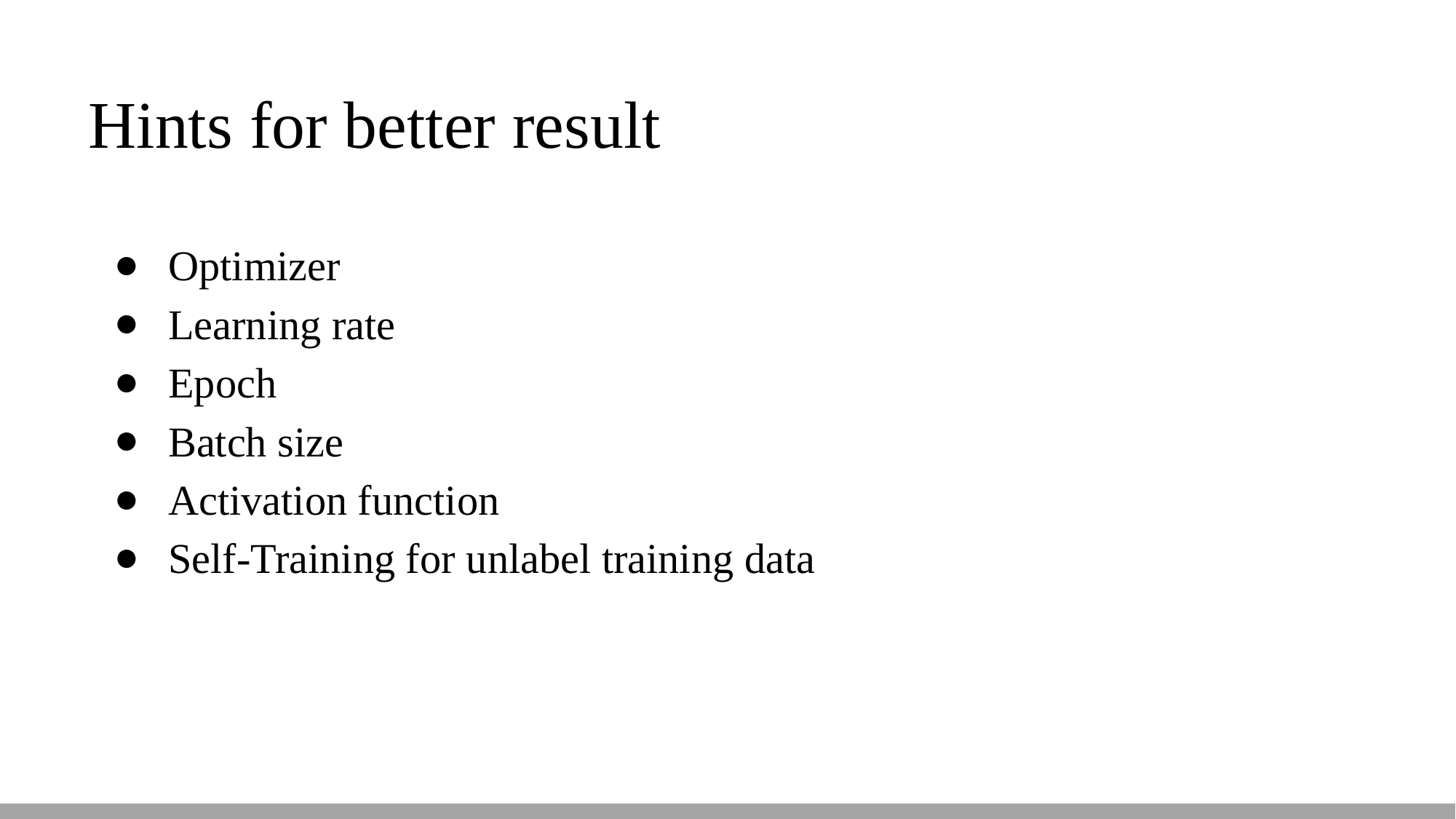

# Hints for better result
Optimizer
Learning rate
Epoch
Batch size
Activation function
Self-Training for unlabel training data